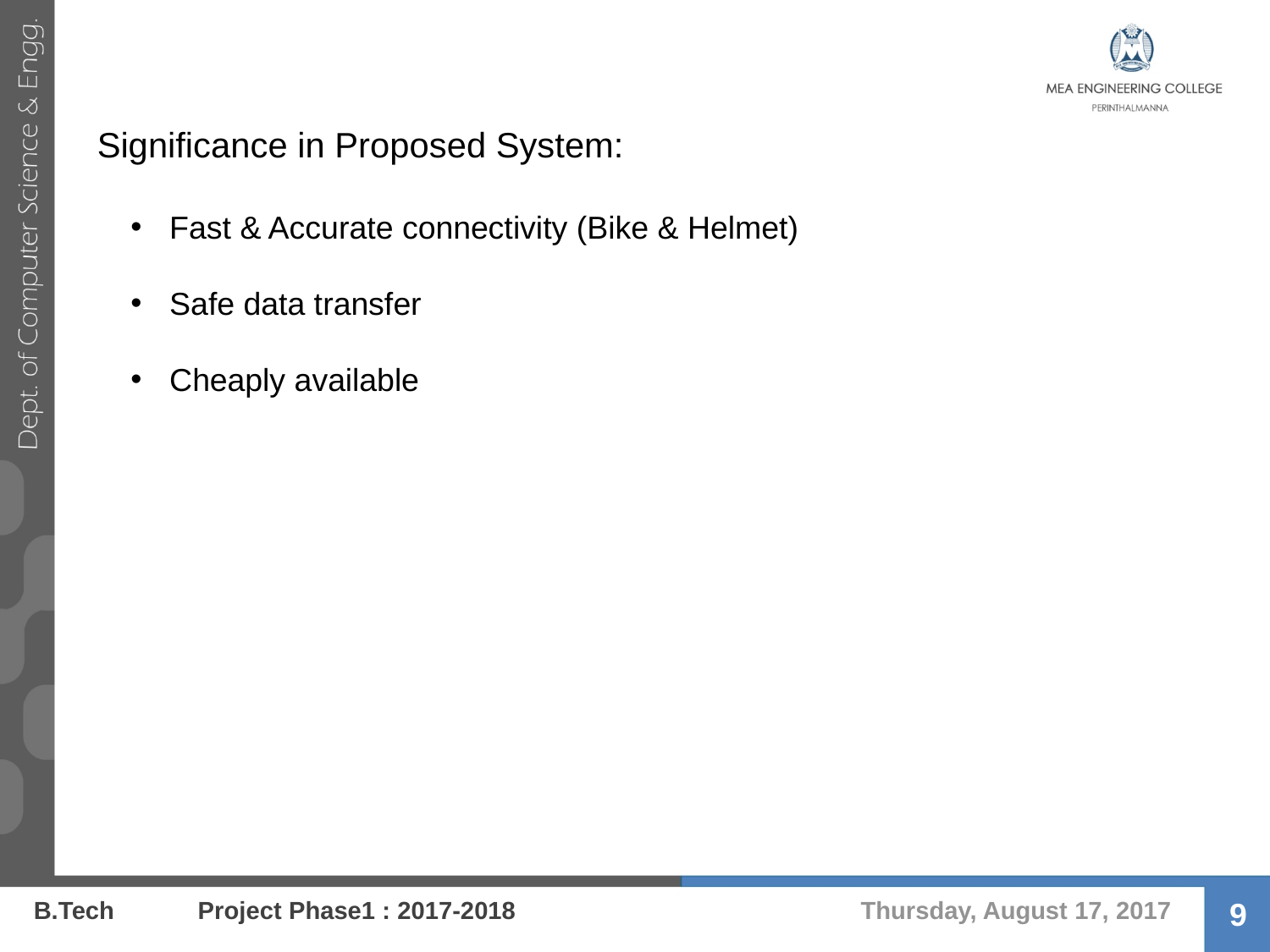

Significance in Proposed System:

 Fast & Accurate connectivity (Bike & Helmet)

 Safe data transfer

 Cheaply available

Thursday, August 17, 2017
B.Tech            Project Phase1 : 2017-2018
9